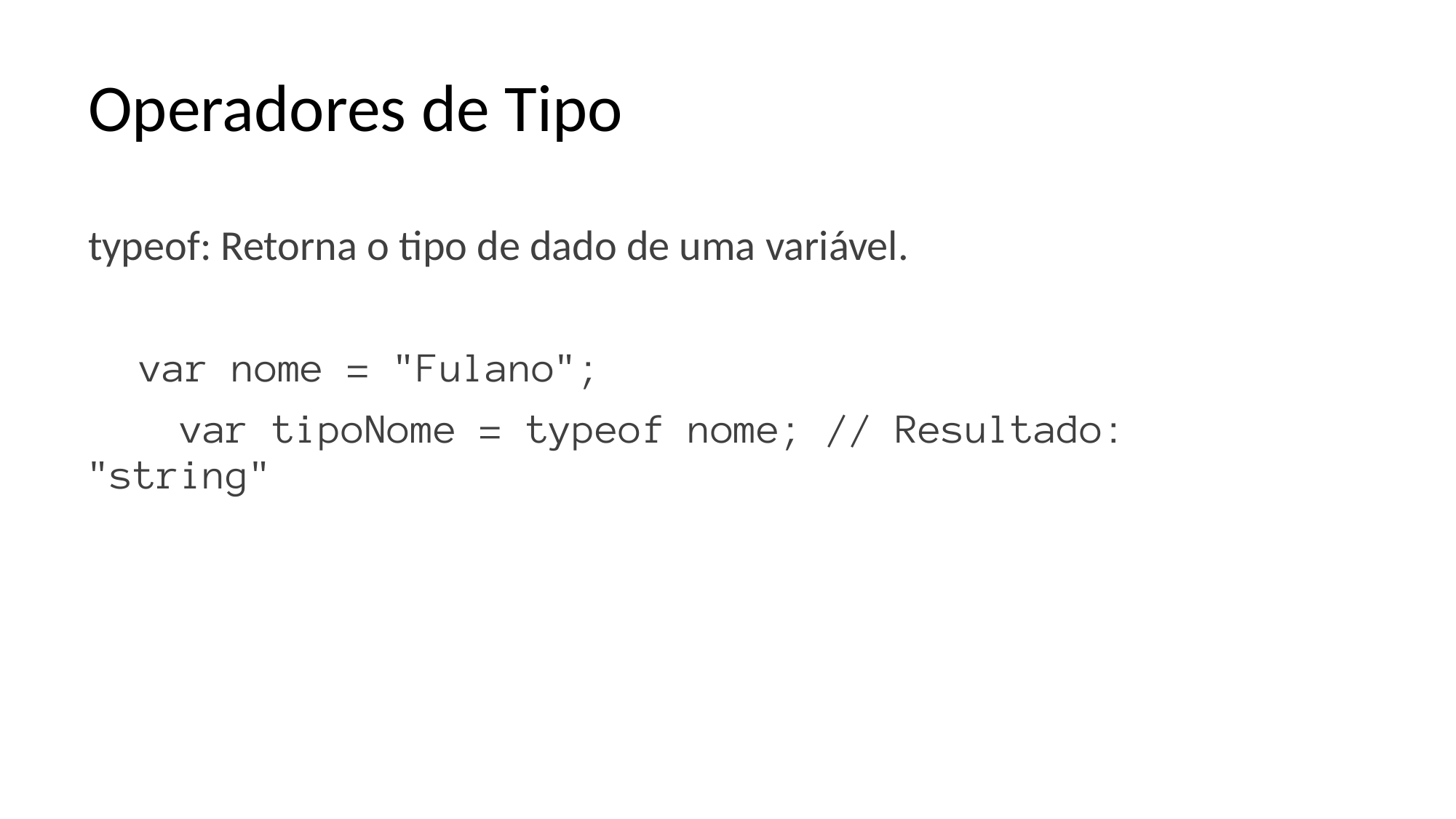

# Operadores de Tipo
typeof: Retorna o tipo de dado de uma variável.

    var nome = "Fulano";
    var tipoNome = typeof nome; // Resultado: "string"